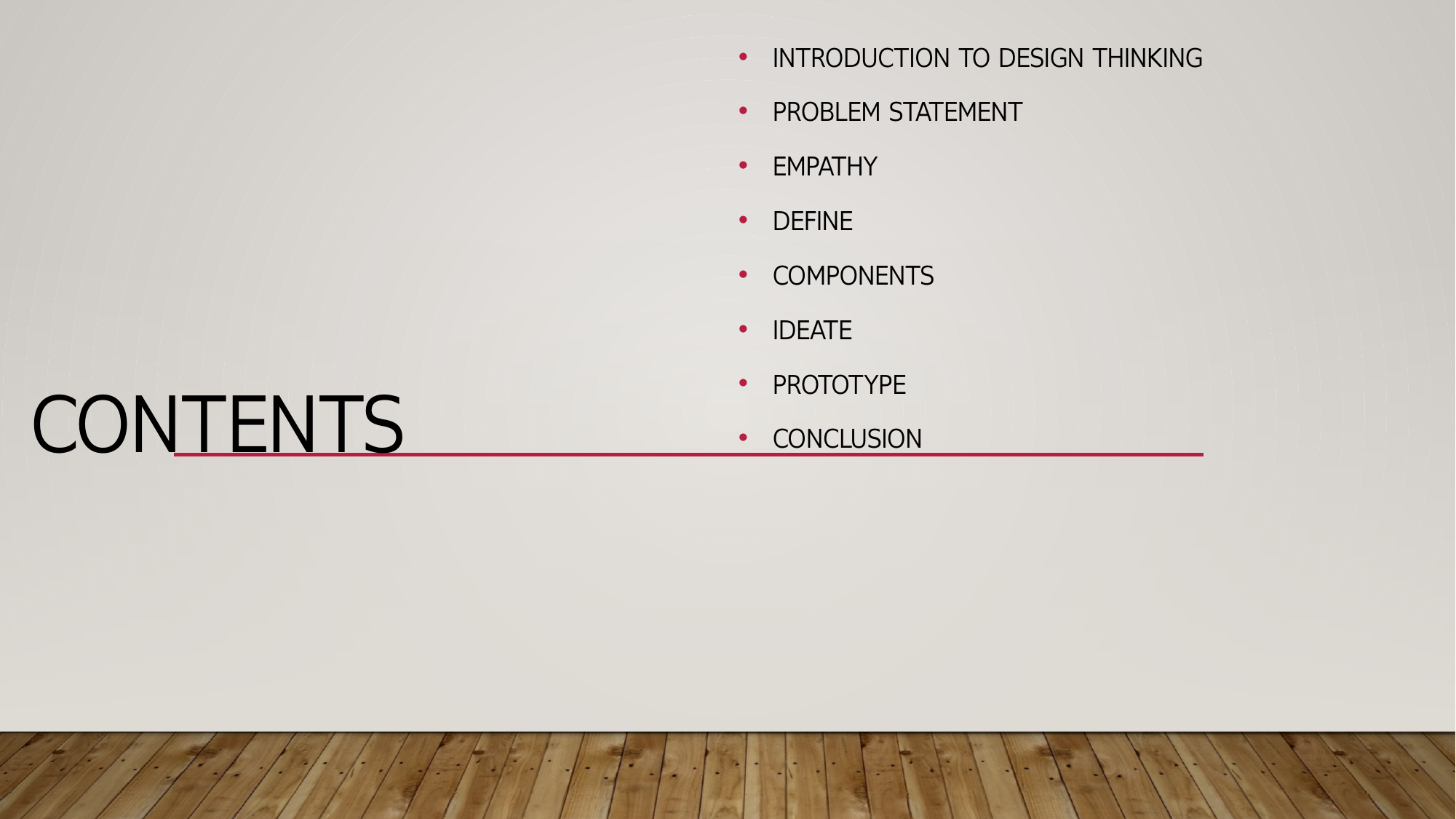

# CONTENTS
INTRODUCTION TO DESIGN THINKING
PROBLEM STATEMENT
EMPATHY
DEFINE
COMPONENTS
IDEATE
PROTOTYPE
CONCLUSION